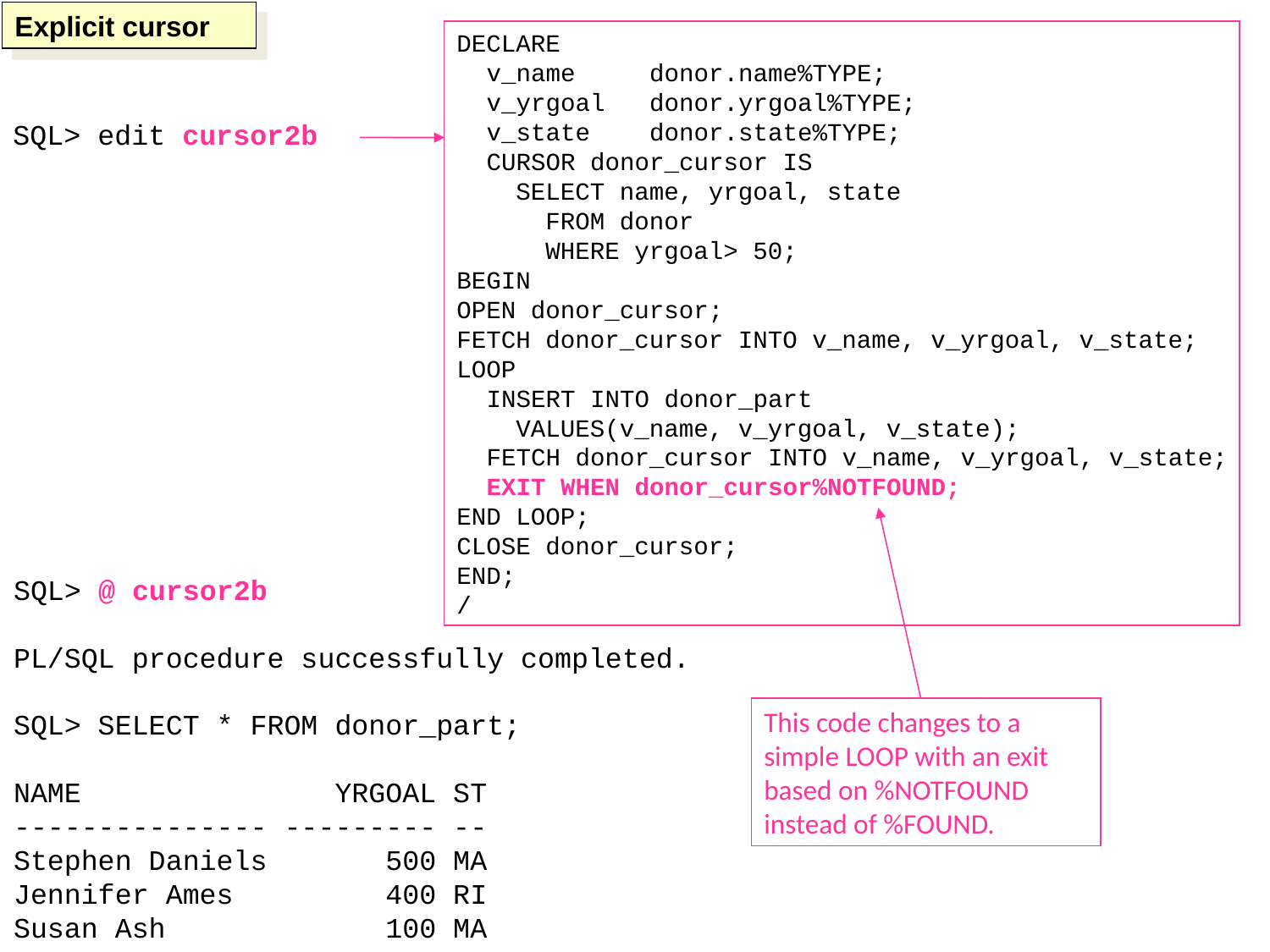

Explicit cursor
DECLARE
  v_name     donor.name%TYPE;
  v_yrgoal   donor.yrgoal%TYPE;
  v_state    donor.state%TYPE;
  CURSOR donor_cursor IS
    SELECT name, yrgoal, state
      FROM donor
      WHERE yrgoal> 50;
BEGIN
OPEN donor_cursor;
FETCH donor_cursor INTO v_name, v_yrgoal, v_state;
LOOP
  INSERT INTO donor_part
    VALUES(v_name, v_yrgoal, v_state);
  FETCH donor_cursor INTO v_name, v_yrgoal, v_state;
  EXIT WHEN donor_cursor%NOTFOUND;
END LOOP;
CLOSE donor_cursor;
END;
/
SQL> edit cursor2b

SQL> @ cursor2b

PL/SQL procedure successfully completed.

SQL> SELECT * FROM donor_part;

NAME               YRGOAL ST
--------------- --------- --
Stephen Daniels       500 MA
Jennifer Ames         400 RI
Susan Ash             100 MA
This code changes to a simple LOOP with an exit based on %NOTFOUND instead of %FOUND.